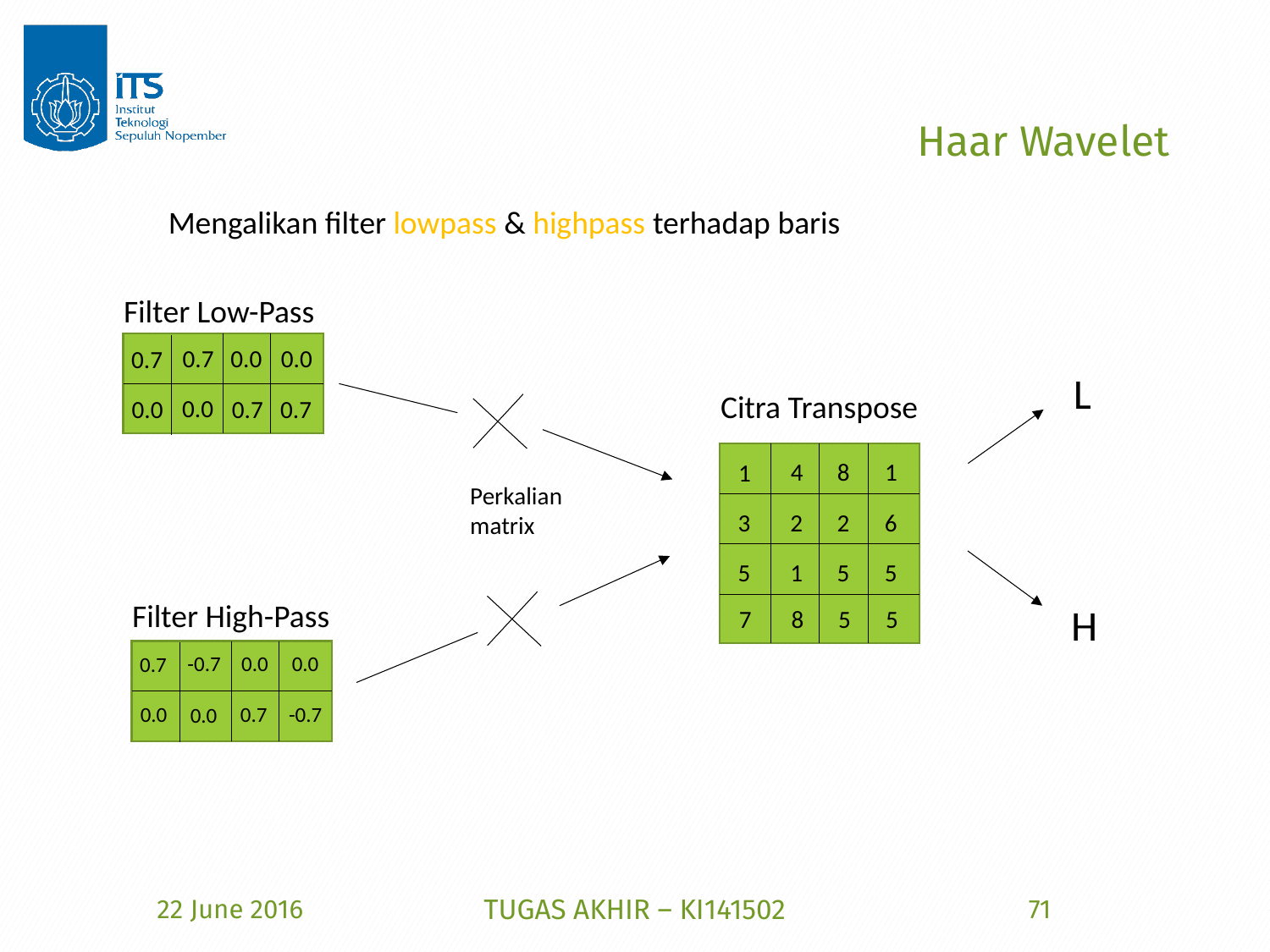

# Haar Wavelet
Mengalikan filter lowpass & highpass terhadap baris
Filter Low-Pass

0.0
0.0
0.7
0.7
0.0
0.7
0.7
0.0
L
Citra Transpose

4
2
1
8
8
2
5
5
1
6
5
5
1
3
5
7
Perkalian matrix
Filter High-Pass

0.0
0.0
-0.7
0.7
-0.7
0.7
0.0
0.0
H
22 June 2016
TUGAS AKHIR – KI141502
71